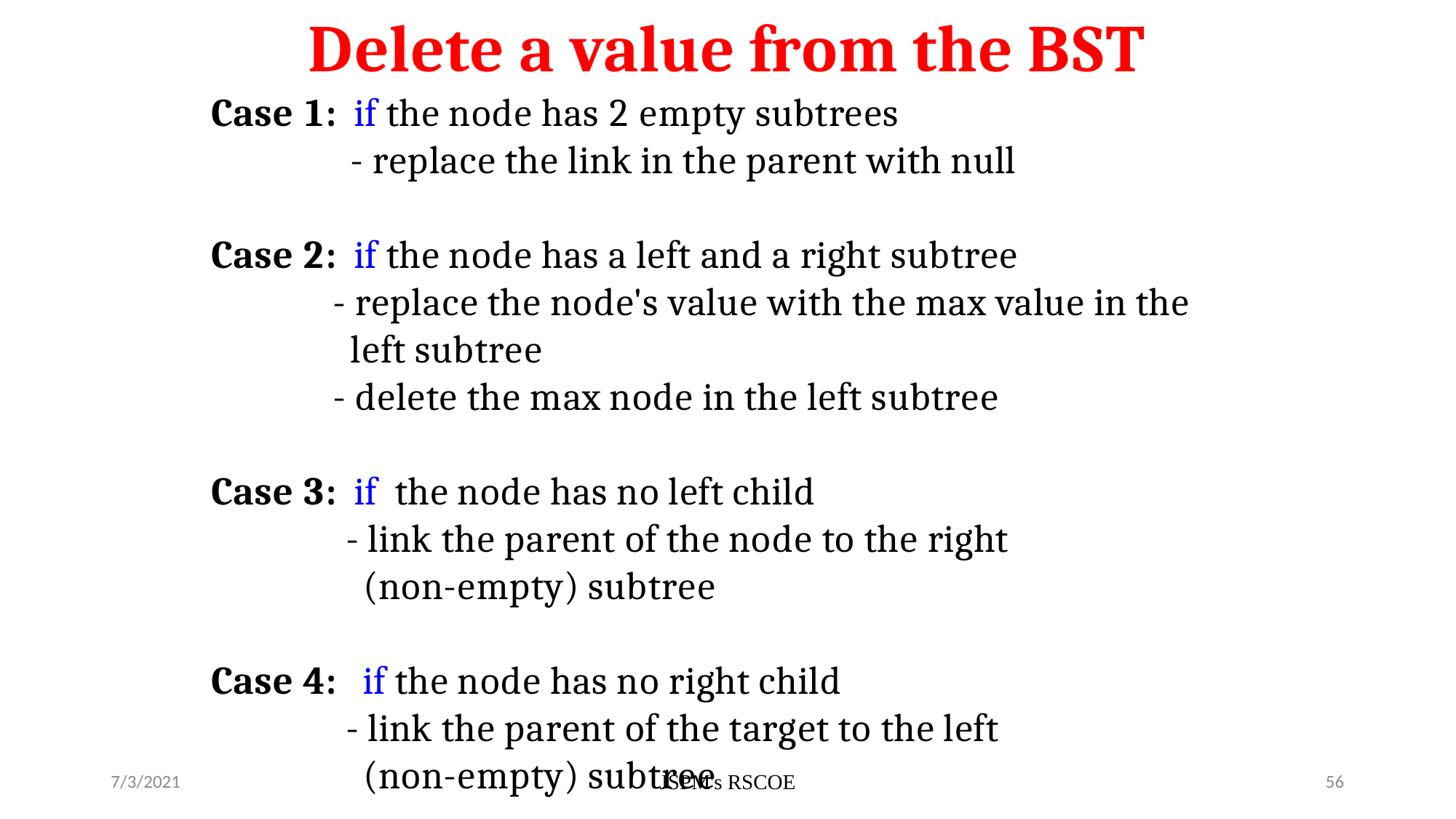

Delete a value from the BST
Case 1:  if the node has 2 empty subtrees
                - replace the link in the parent with null

Case 2:  if the node has a left and a right subtree
              - replace the node's value with the max value in the
                left subtree
              - delete the max node in the left subtree

Case 3:  if  the node has no left child
	   - link the parent of the node to the right
	     (non-empty) subtree

Case 4:   if the node has no right child
	   - link the parent of the target to the left
	     (non-empty) subtree
7/3/2021
JSPM's RSCOE
56